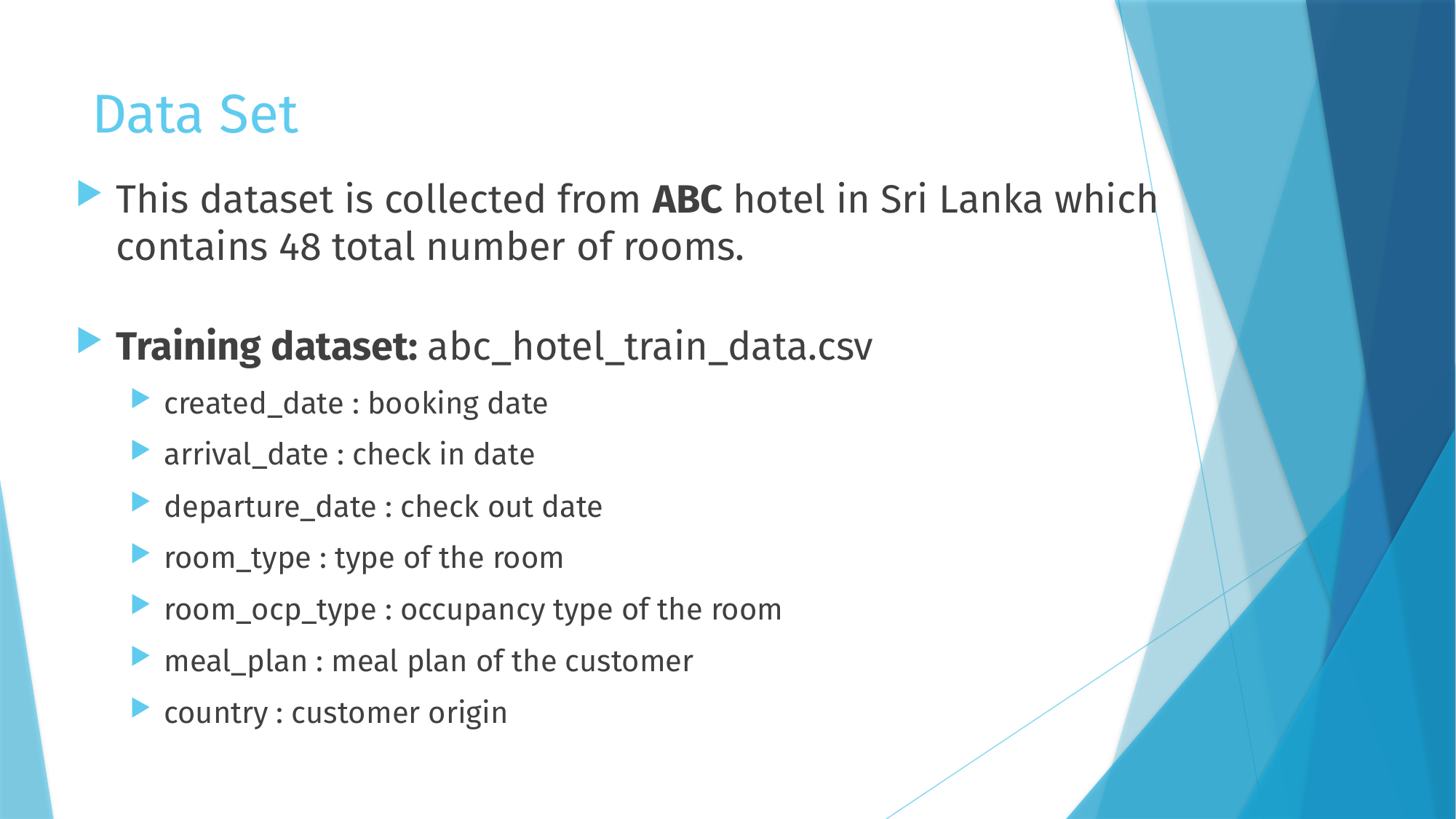

# Data Set
This dataset is collected from ABC hotel in Sri Lanka which contains 48 total number of rooms.

Training dataset: abc_hotel_train_data.csv
created_date : booking date
arrival_date : check in date
departure_date : check out date
room_type : type of the room
room_ocp_type : occupancy type of the room
meal_plan : meal plan of the customer
country : customer origin